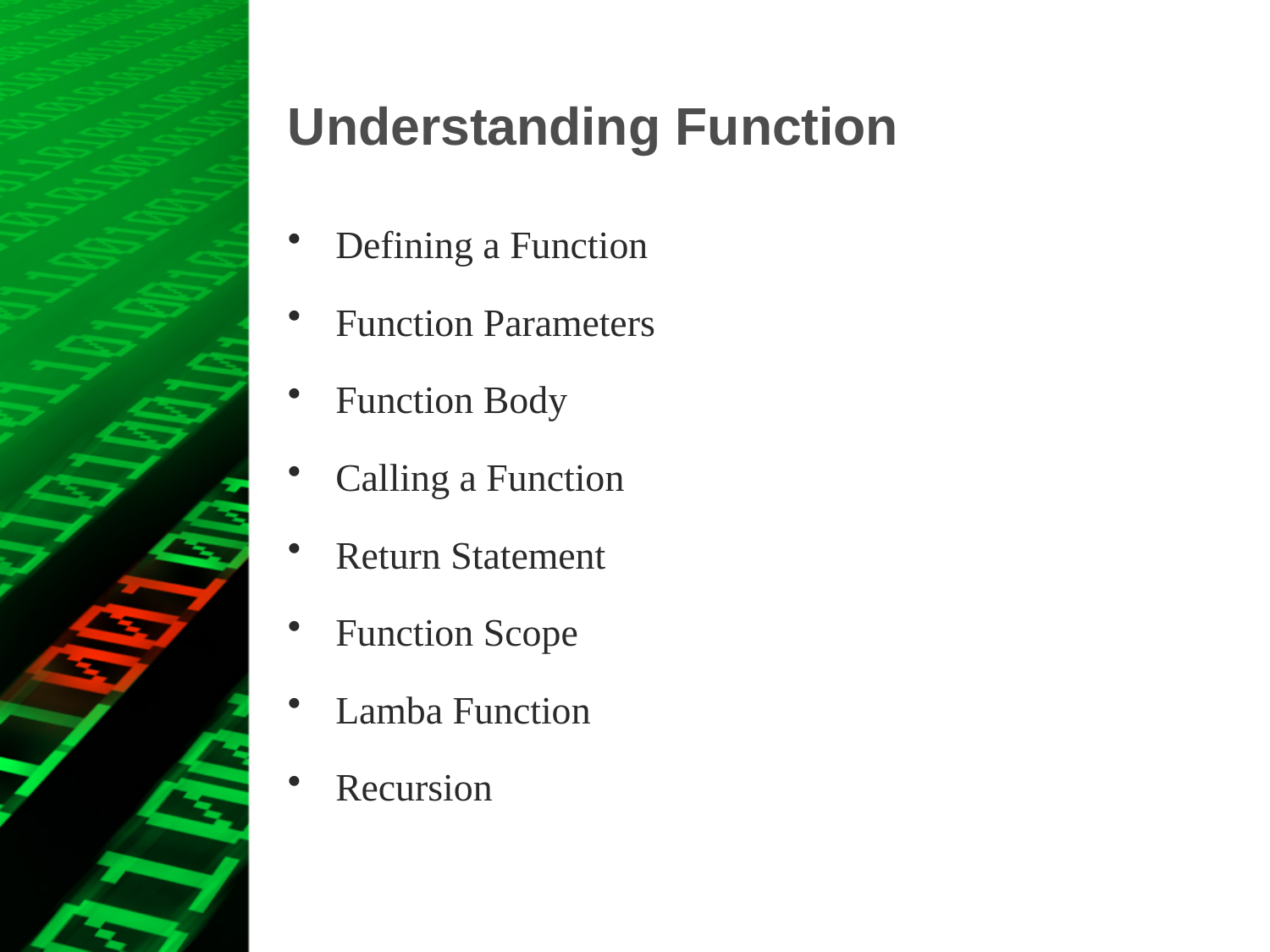

# Understanding Function
Defining a Function
Function Parameters
Function Body
Calling a Function
Return Statement
Function Scope
Lamba Function
Recursion